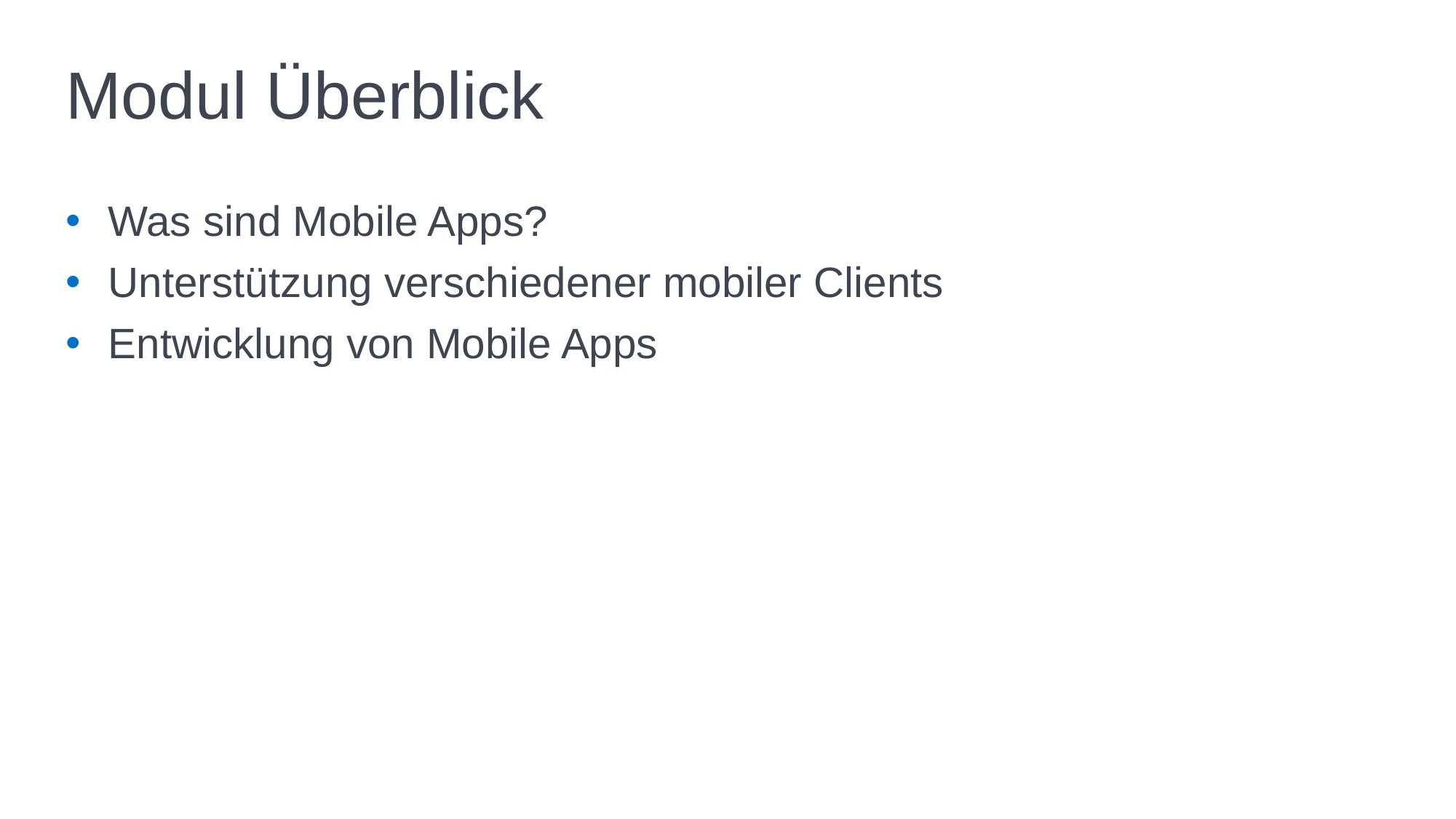

# Modul Überblick
Was sind Mobile Apps?
Unterstützung verschiedener mobiler Clients
Entwicklung von Mobile Apps